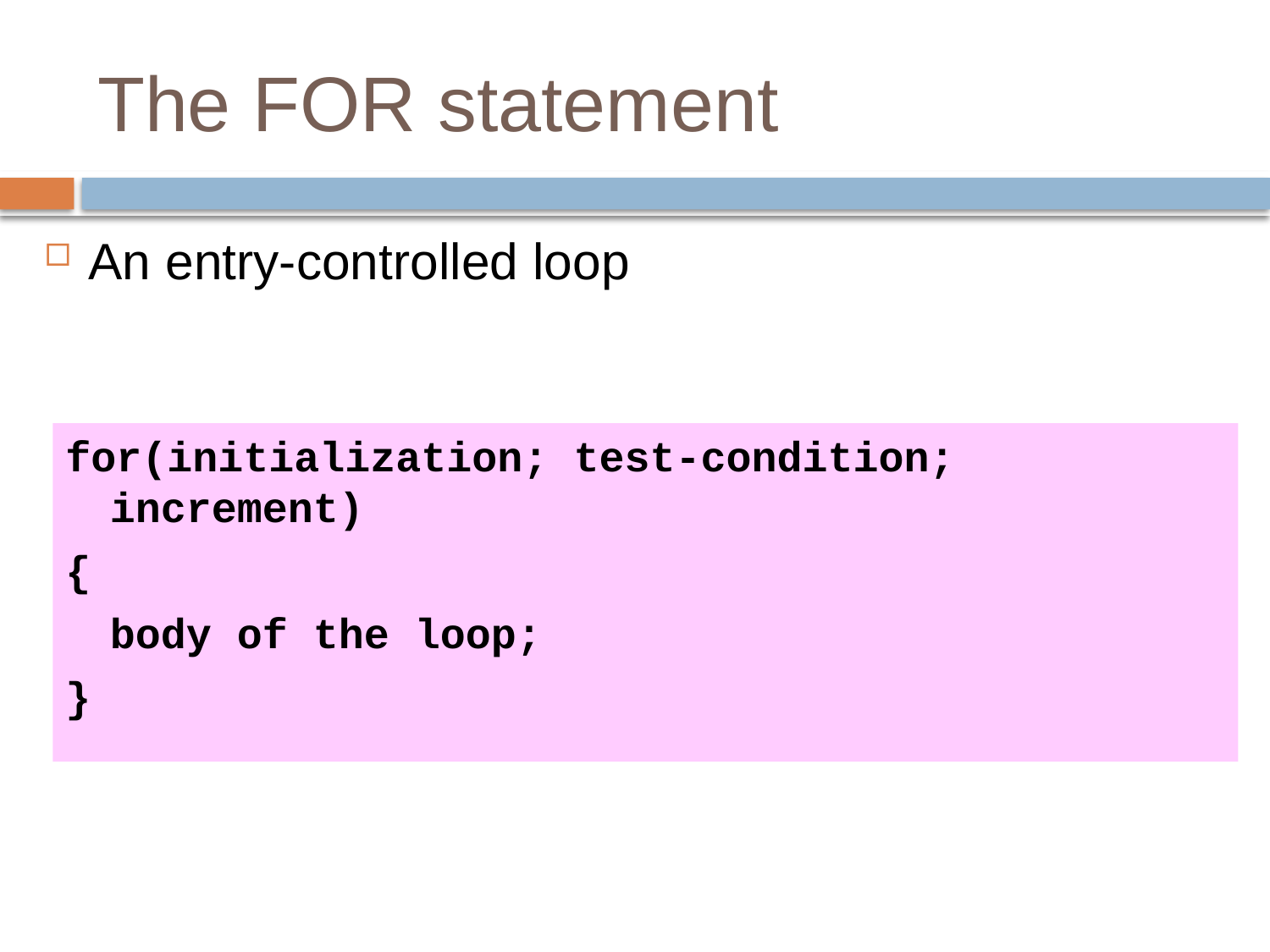

# The FOR statement
An entry-controlled loop

for(initialization; test-condition; increment)
{
	body of the loop;
}